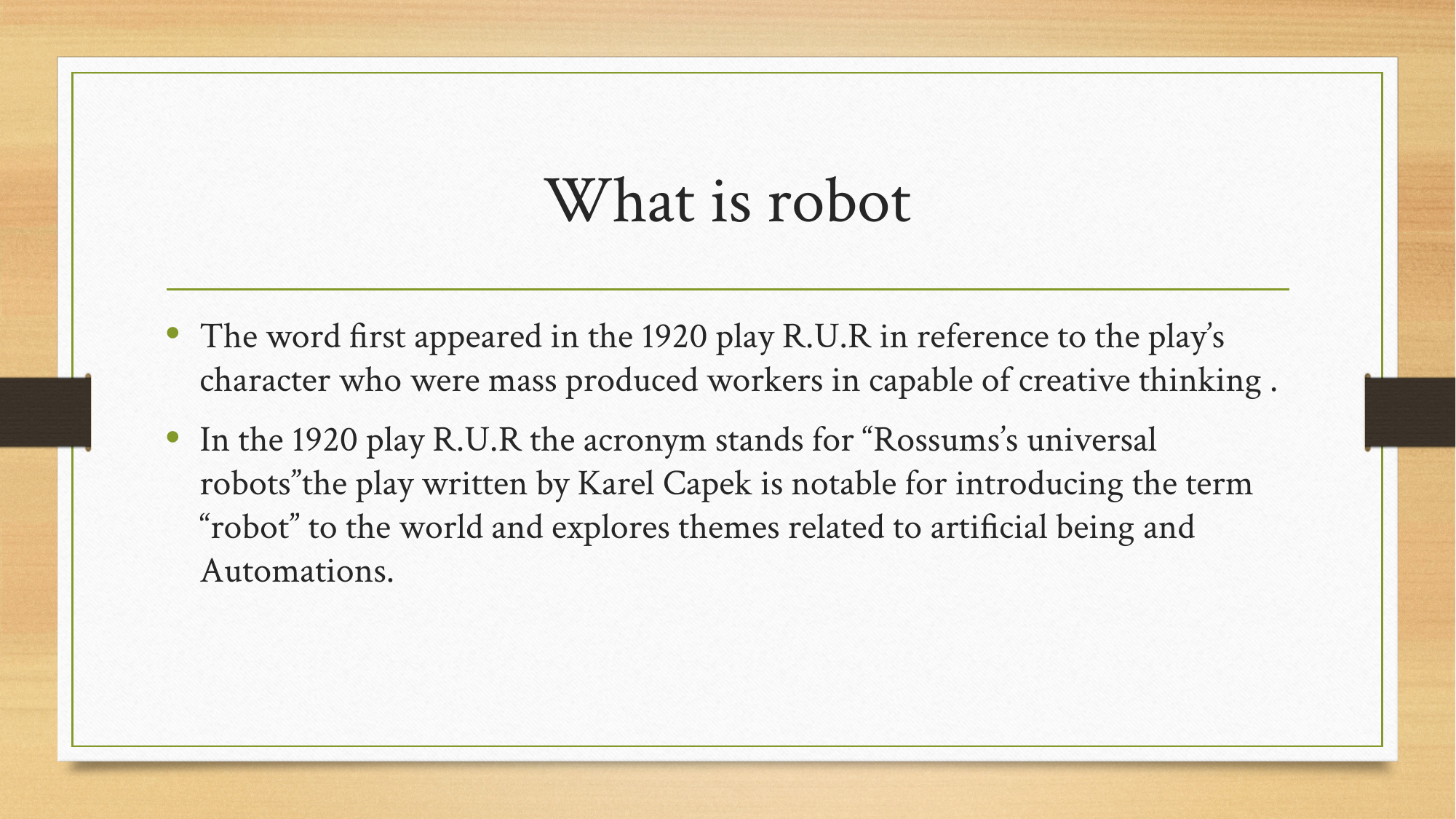

# What is robot
The word first appeared in the 1920 play R.U.R in reference to the play’s character who were mass produced workers in capable of creative thinking .
In the 1920 play R.U.R the acronym stands for “Rossums’s universal robots”the play written by Karel Capek is notable for introducing the term “robot” to the world and explores themes related to artificial being and Automations.